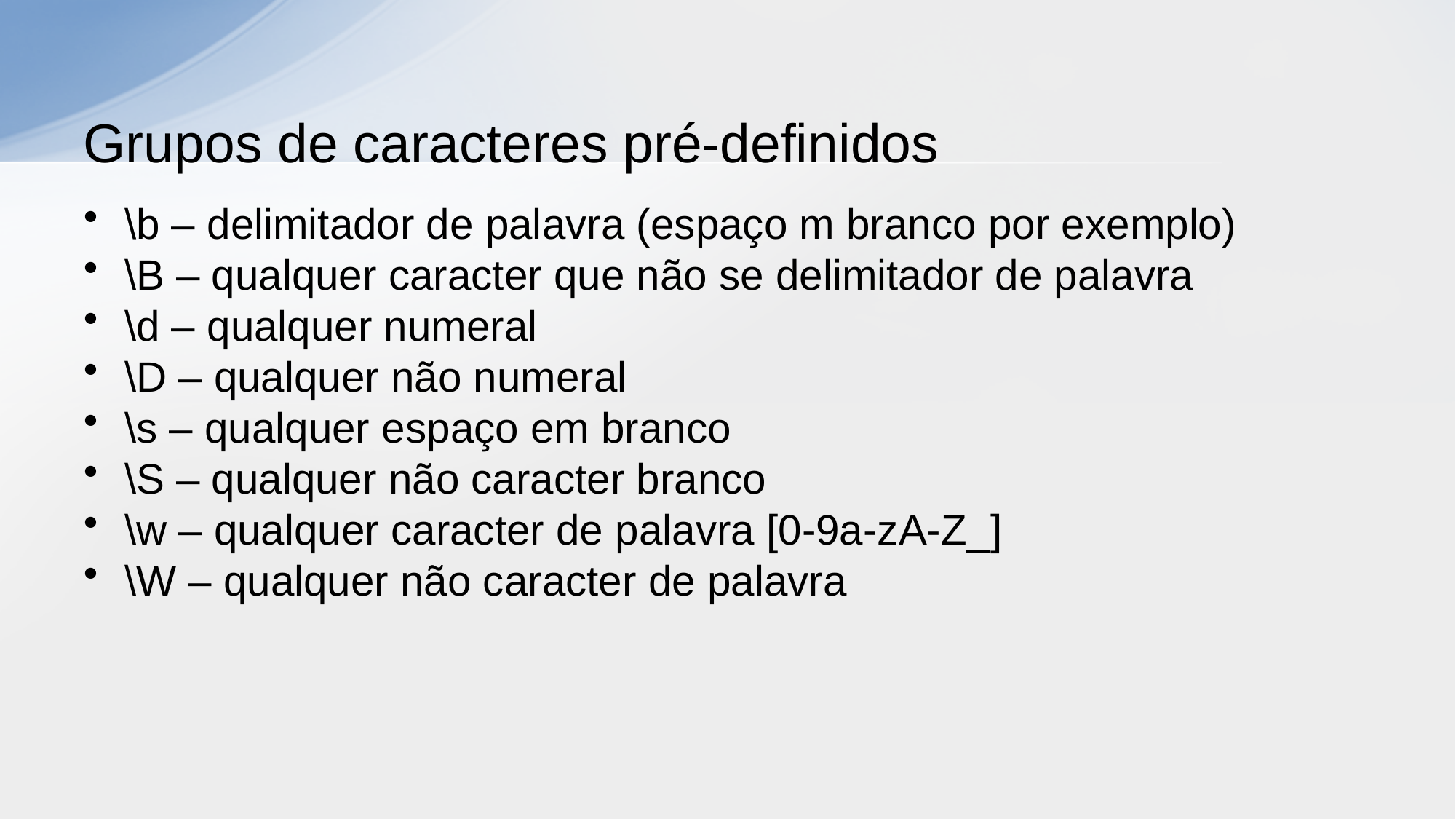

# Grupos de caracteres pré-definidos
\b – delimitador de palavra (espaço m branco por exemplo)
\B – qualquer caracter que não se delimitador de palavra
\d – qualquer numeral
\D – qualquer não numeral
\s – qualquer espaço em branco
\S – qualquer não caracter branco
\w – qualquer caracter de palavra [0-9a-zA-Z_]
\W – qualquer não caracter de palavra